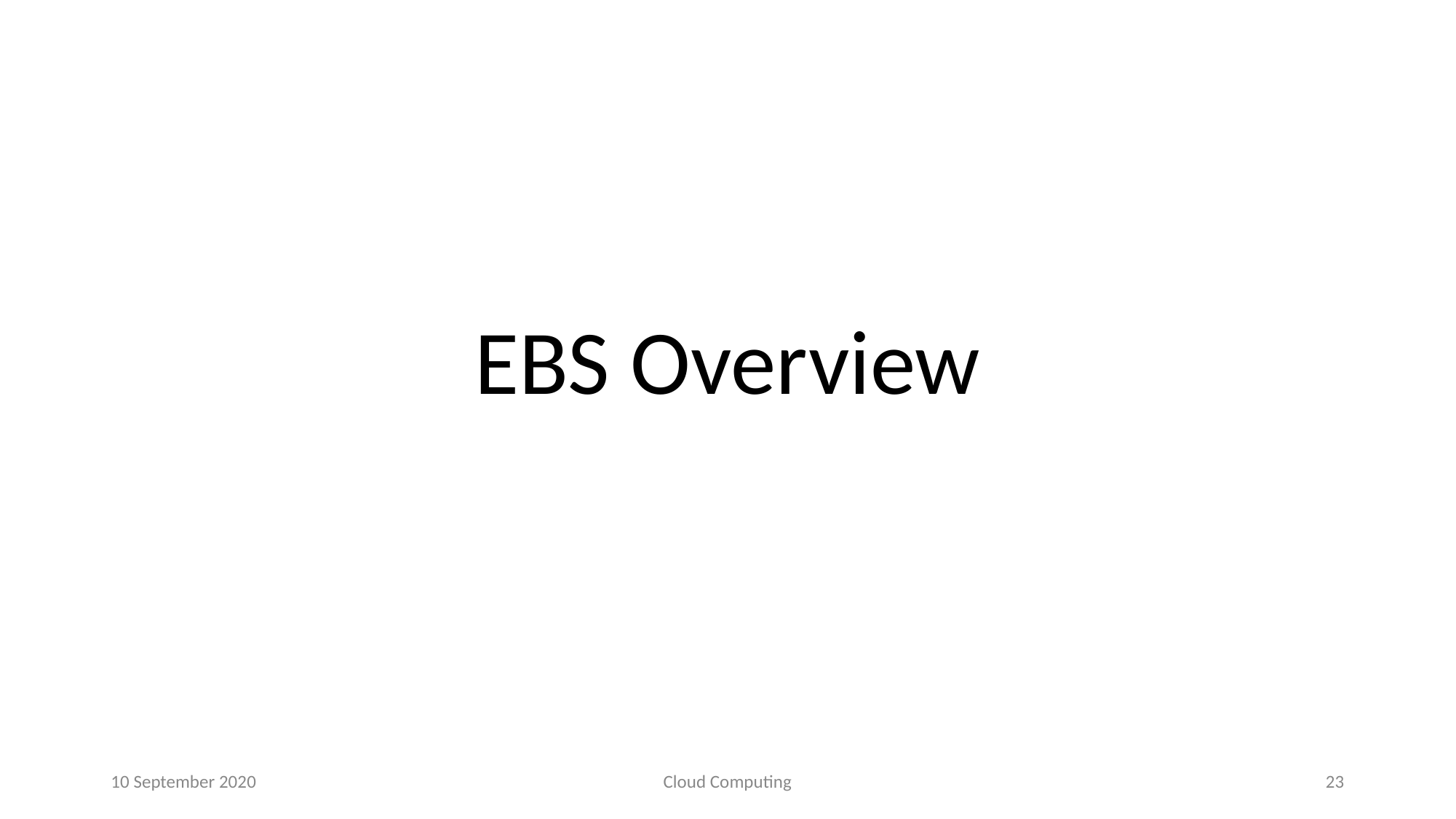

# EBS Overview

10 September 2020
Cloud Computing
23